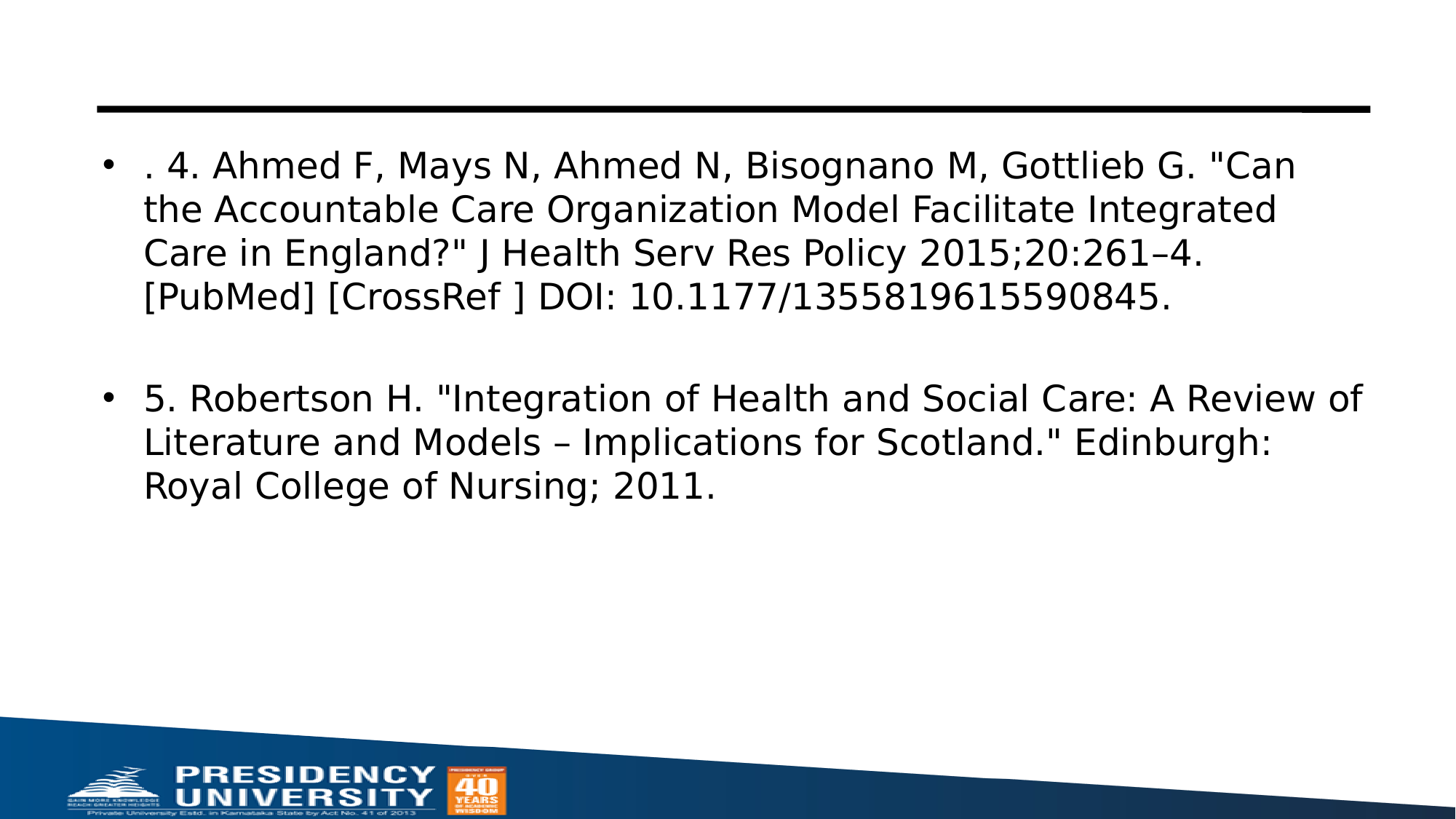

#
. 4. Ahmed F, Mays N, Ahmed N, Bisognano M, Gottlieb G. "Can the Accountable Care Organization Model Facilitate Integrated Care in England?" J Health Serv Res Policy 2015;20:261–4. [PubMed] [CrossRef ] DOI: 10.1177/1355819615590845.

5. Robertson H. "Integration of Health and Social Care: A Review of Literature and Models – Implications for Scotland." Edinburgh: Royal College of Nursing; 2011.